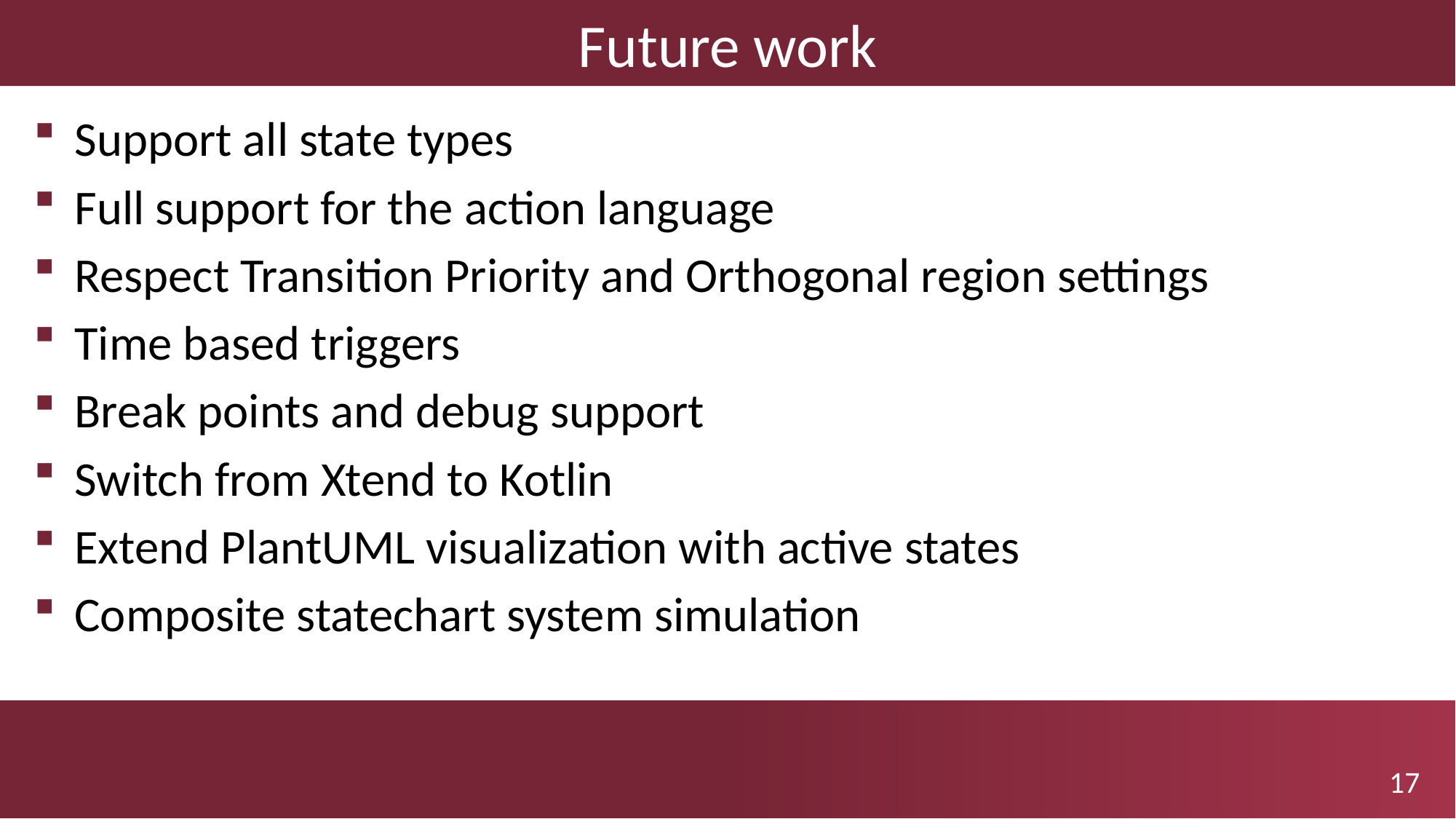

# Future work
Support all state types
Full support for the action language
Respect Transition Priority and Orthogonal region settings
Time based triggers
Break points and debug support
Switch from Xtend to Kotlin
Extend PlantUML visualization with active states
Composite statechart system simulation
17